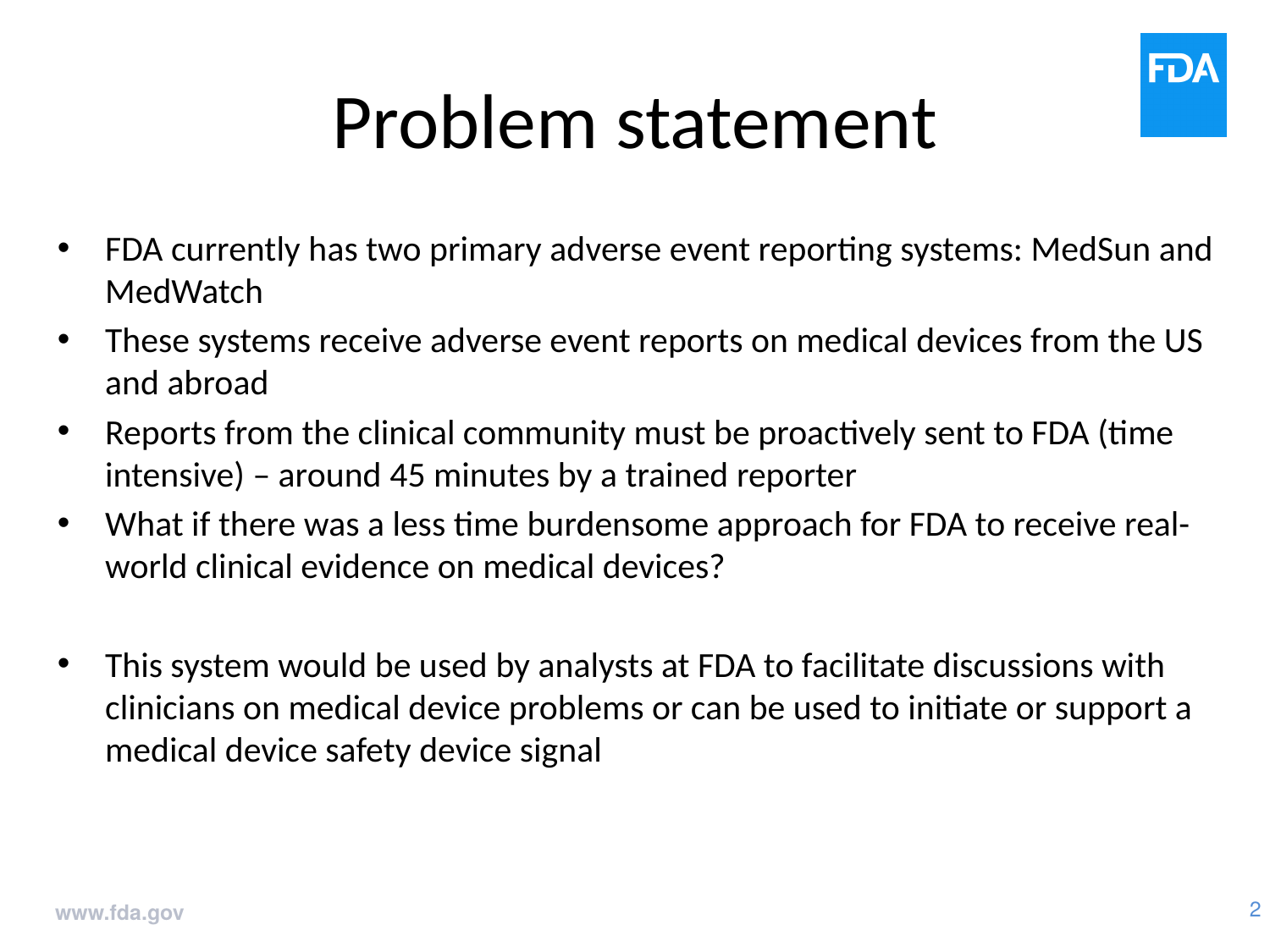

# Problem statement
FDA currently has two primary adverse event reporting systems: MedSun and MedWatch
These systems receive adverse event reports on medical devices from the US and abroad
Reports from the clinical community must be proactively sent to FDA (time intensive) – around 45 minutes by a trained reporter
What if there was a less time burdensome approach for FDA to receive real-world clinical evidence on medical devices?

This system would be used by analysts at FDA to facilitate discussions with clinicians on medical device problems or can be used to initiate or support a medical device safety device signal
www.fda.gov